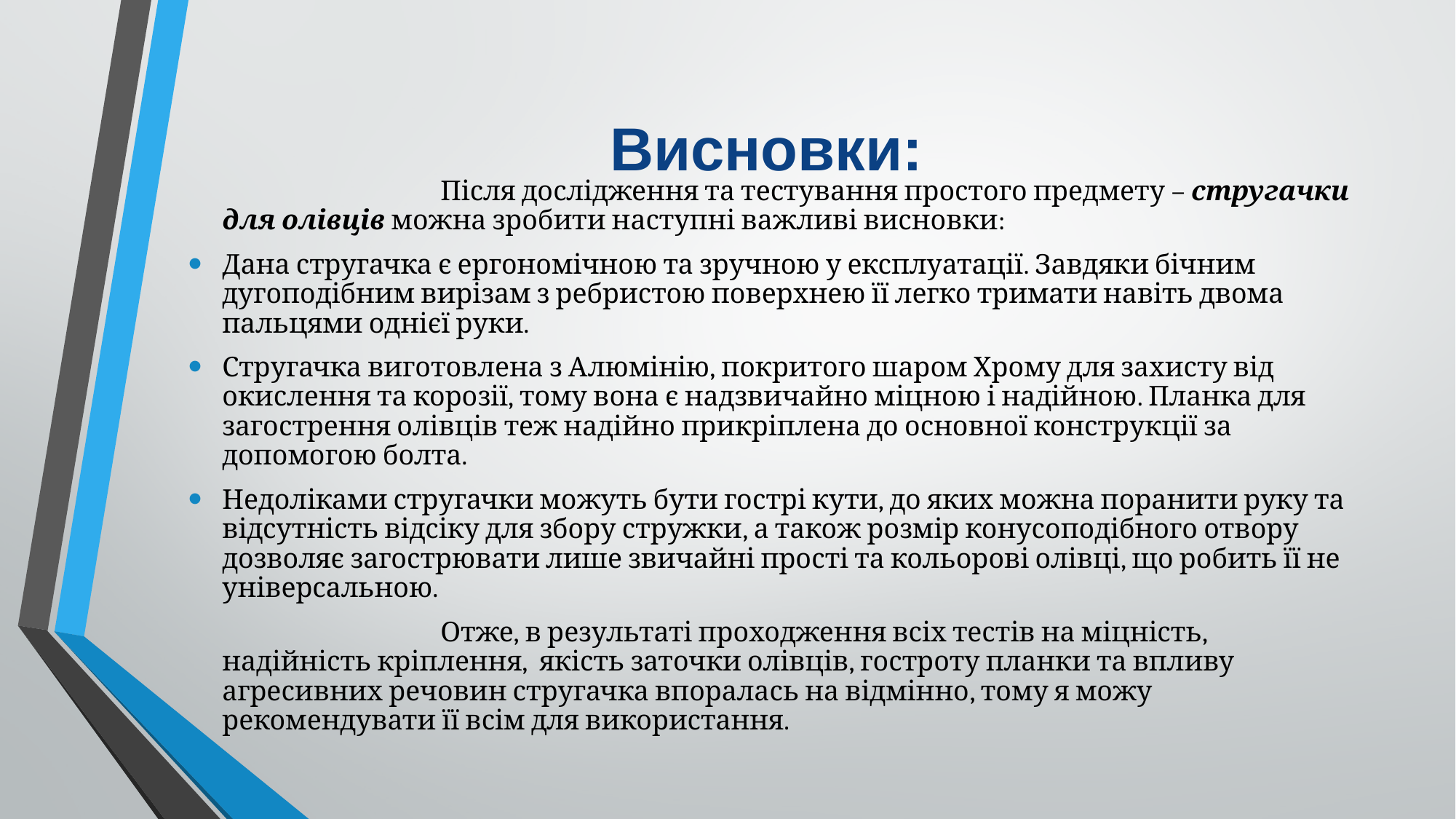

# Висновки:
			Після дослідження та тестування простого предмету – стругачки для олівців можна зробити наступні важливі висновки:
Дана стругачка є ергономічною та зручною у експлуатації. Завдяки бічним дугоподібним вирізам з ребристою поверхнею її легко тримати навіть двома пальцями однієї руки.
Стругачка виготовлена з Алюмінію, покритого шаром Хрому для захисту від окислення та корозії, тому вона є надзвичайно міцною і надійною. Планка для загострення олівців теж надійно прикріплена до основної конструкції за допомогою болта.
Недоліками стругачки можуть бути гострі кути, до яких можна поранити руку та відсутність відсіку для збору стружки, а також розмір конусоподібного отвору дозволяє загострювати лише звичайні прості та кольорові олівці, що робить її не універсальною.
			Отже, в результаті проходження всіх тестів на міцність, надійність кріплення,  якість заточки олівців, гостроту планки та впливу агресивних речовин стругачка впоралась на відмінно, тому я можу рекомендувати її всім для використання.